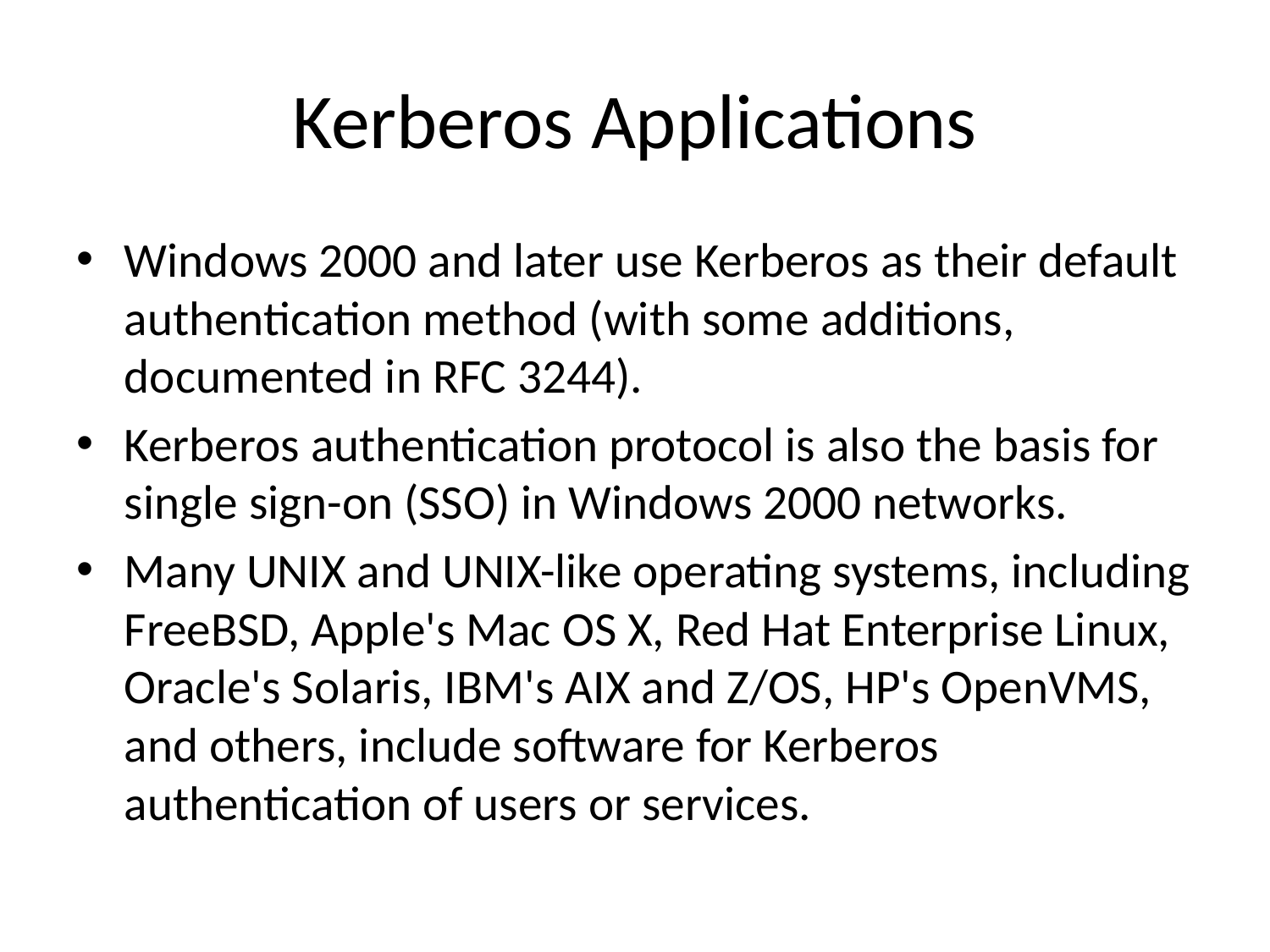

# Kerberos Applications
Windows 2000 and later use Kerberos as their default authentication method (with some additions, documented in RFC 3244).
Kerberos authentication protocol is also the basis for single sign-on (SSO) in Windows 2000 networks.
Many UNIX and UNIX-like operating systems, including FreeBSD, Apple's Mac OS X, Red Hat Enterprise Linux, Oracle's Solaris, IBM's AIX and Z/OS, HP's OpenVMS, and others, include software for Kerberos authentication of users or services.